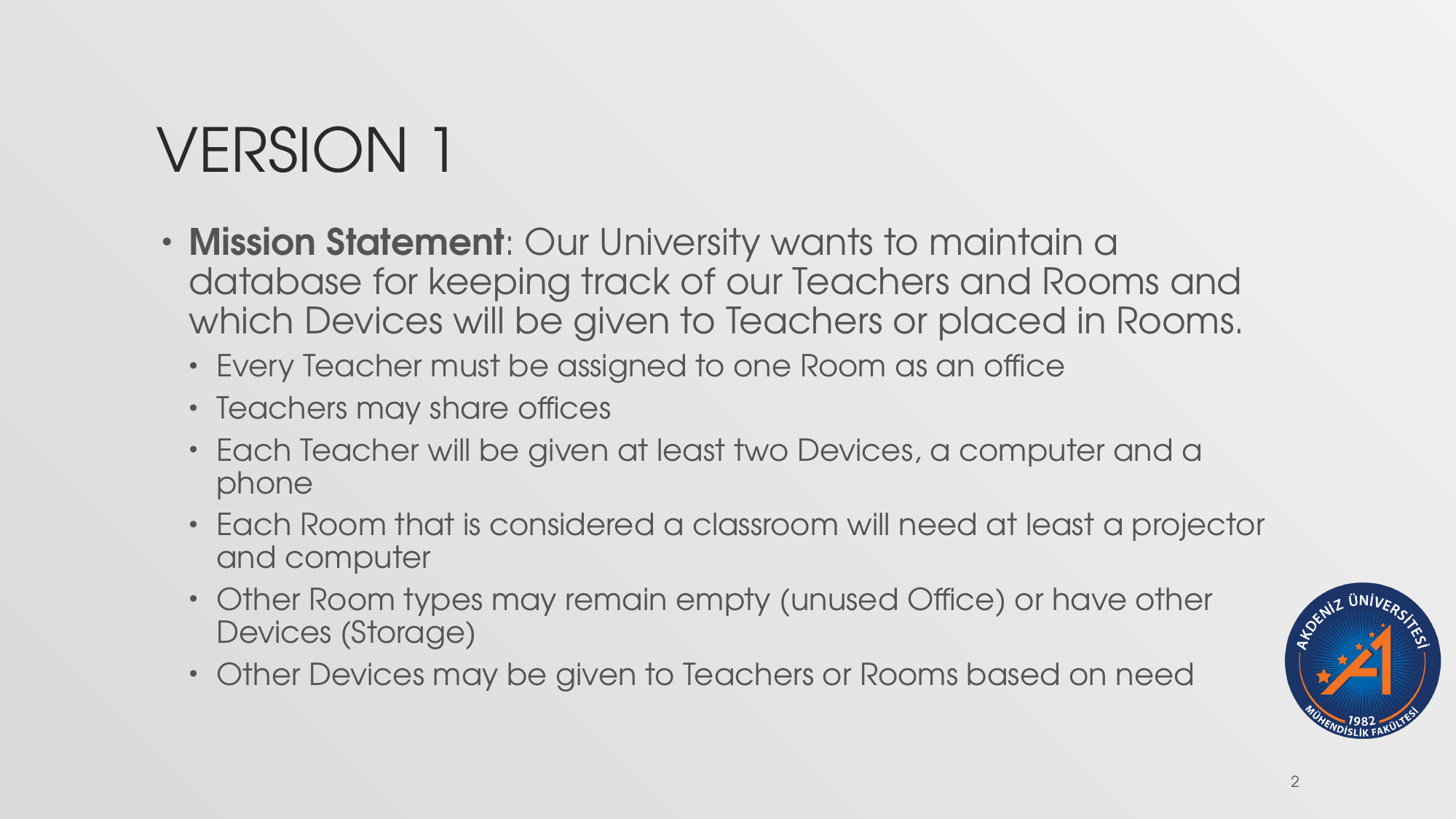

# Version 1
Mission Statement: Our University wants to maintain a database for keeping track of our Teachers and Rooms and which Devices will be given to Teachers or placed in Rooms.
Every Teacher must be assigned to one Room as an office
Teachers may share offices
Each Teacher will be given at least two Devices, a computer and a phone
Each Room that is considered a classroom will need at least a projector and computer
Other Room types may remain empty (unused Office) or have other Devices (Storage)
Other Devices may be given to Teachers or Rooms based on need
2